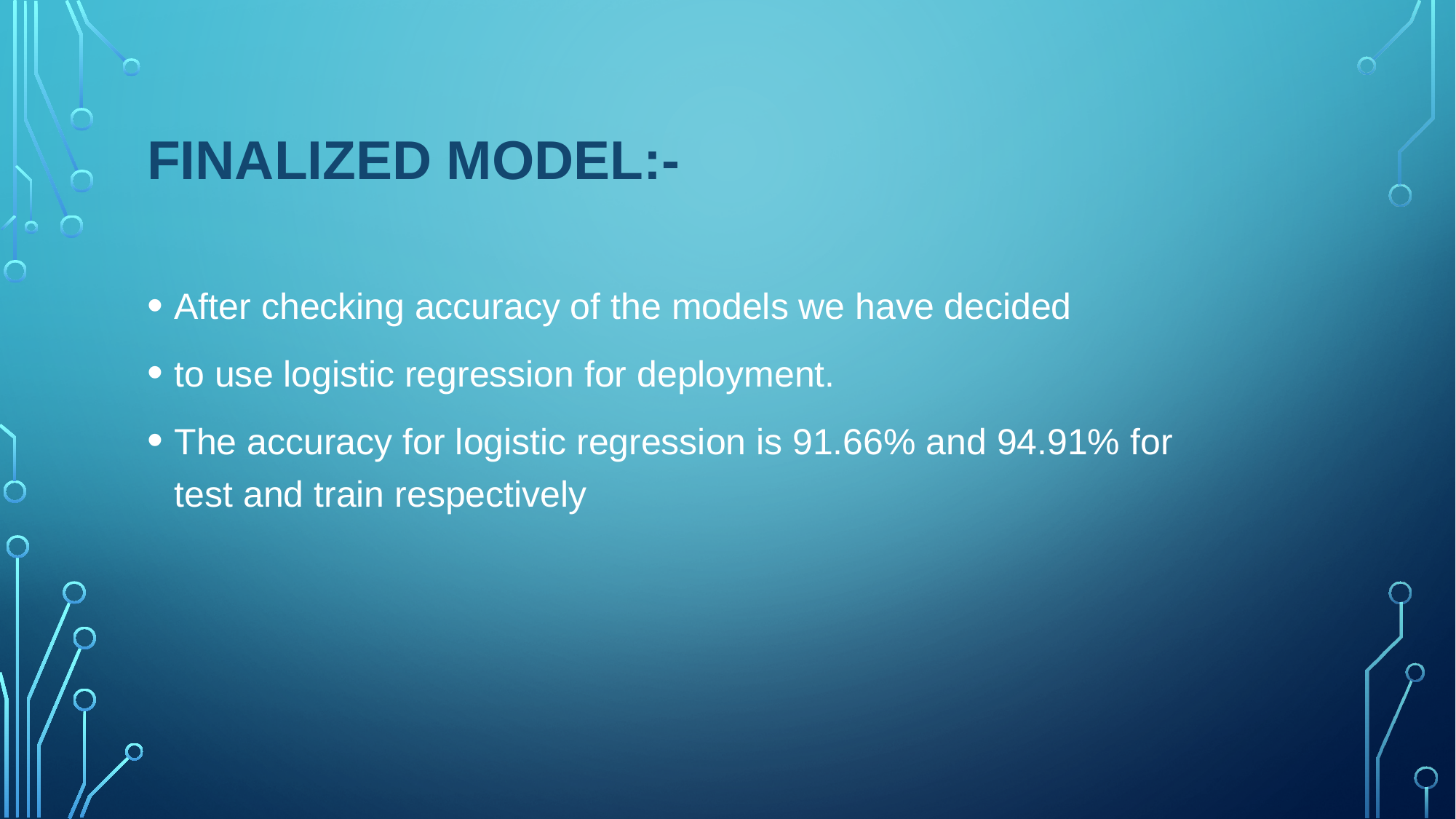

# Finalized model:-
After checking accuracy of the models we have decided
to use logistic regression for deployment.
The accuracy for logistic regression is 91.66% and 94.91% for test and train respectively